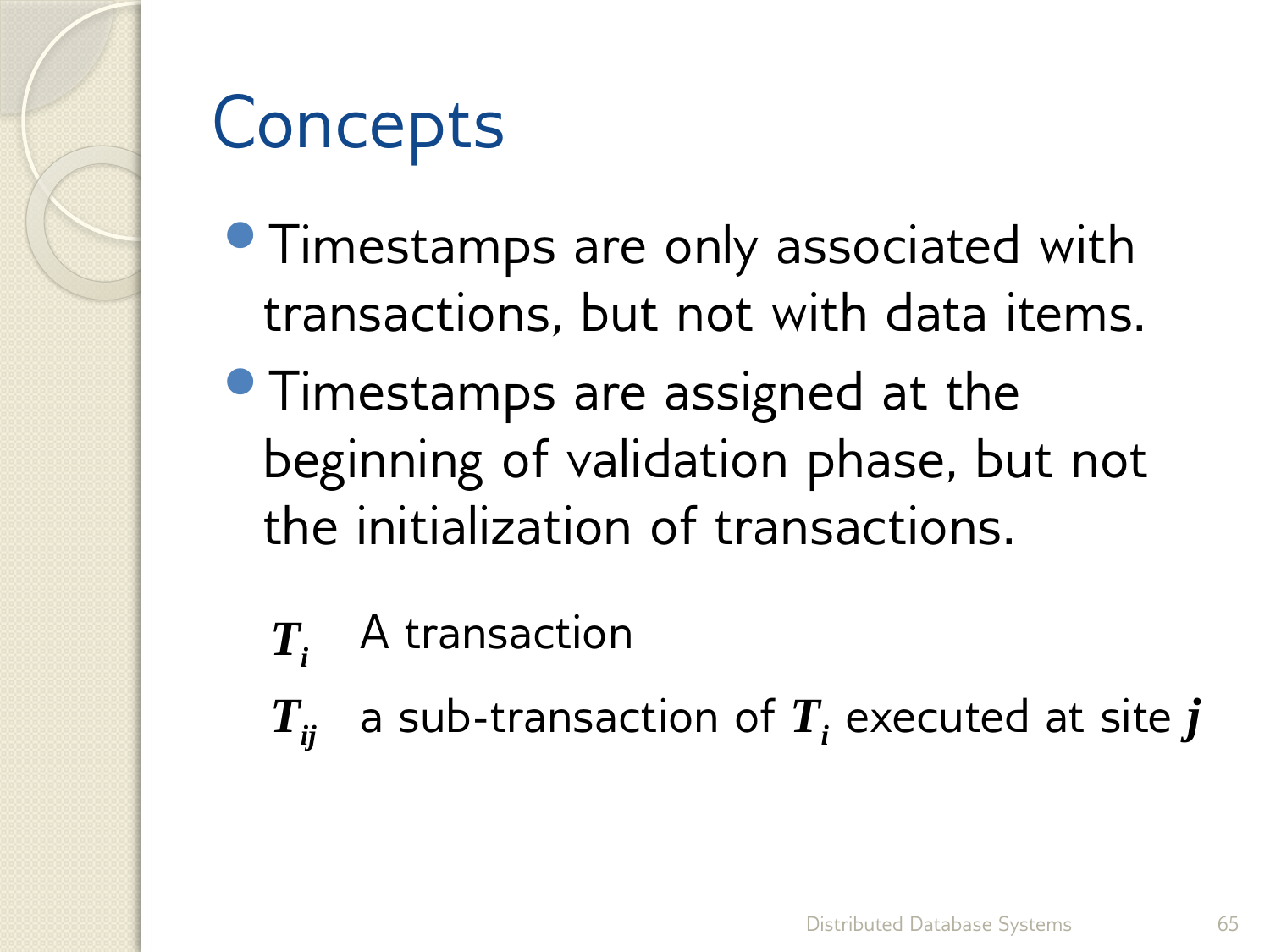

# Concepts
Timestamps are only associated with transactions, but not with data items.
Timestamps are assigned at the beginning of validation phase, but not the initialization of transactions.
| Ti | A transaction |
| --- | --- |
| Tij | a sub-transaction of Ti executed at site j |
Distributed Database Systems
65